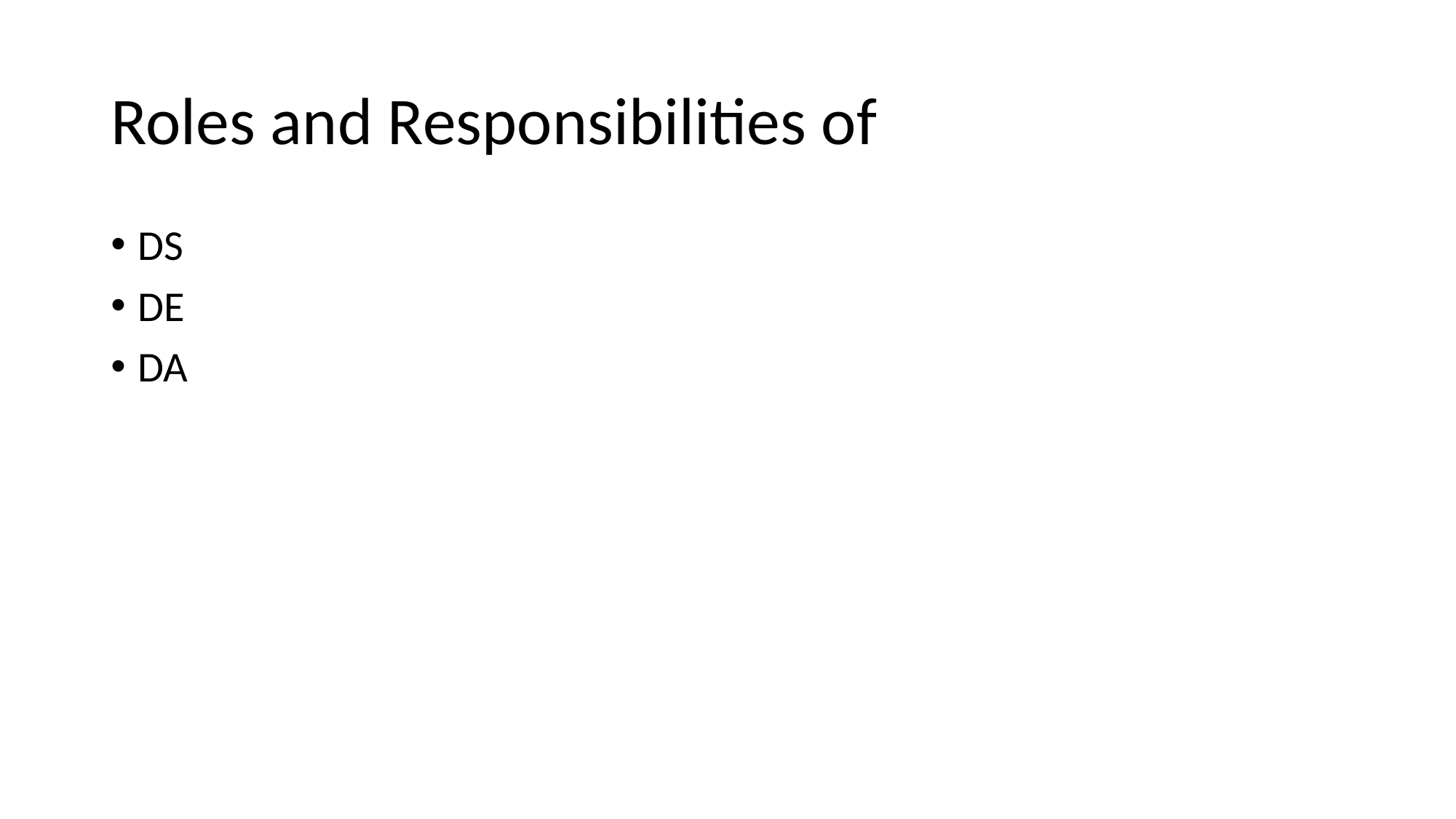

# Roles and Responsibilities of
DS
DE
DA